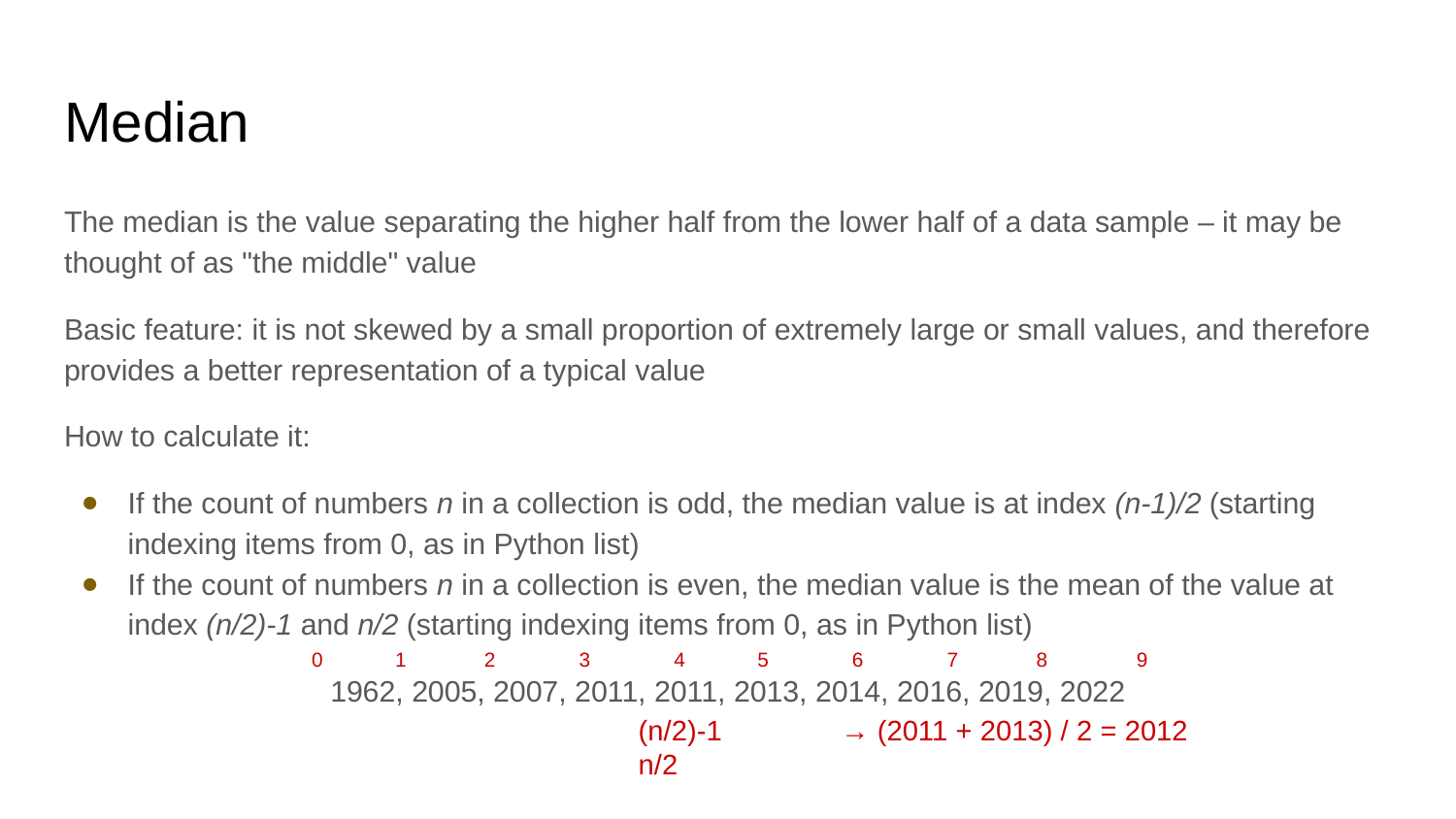

# Median
The median is the value separating the higher half from the lower half of a data sample – it may be thought of as "the middle" value
Basic feature: it is not skewed by a small proportion of extremely large or small values, and therefore provides a better representation of a typical value
How to calculate it:
If the count of numbers n in a collection is odd, the median value is at index (n-1)/2 (starting indexing items from 0, as in Python list)
If the count of numbers n in a collection is even, the median value is the mean of the value at index (n/2)-1 and n/2 (starting indexing items from 0, as in Python list)
1962, 2005, 2007, 2011, 2011, 2013, 2014, 2016, 2019, 2022
0             1              2               3               4             5               6               7              8                9
(n/2)-1    n/2
→ (2011 + 2013) / 2 = 2012